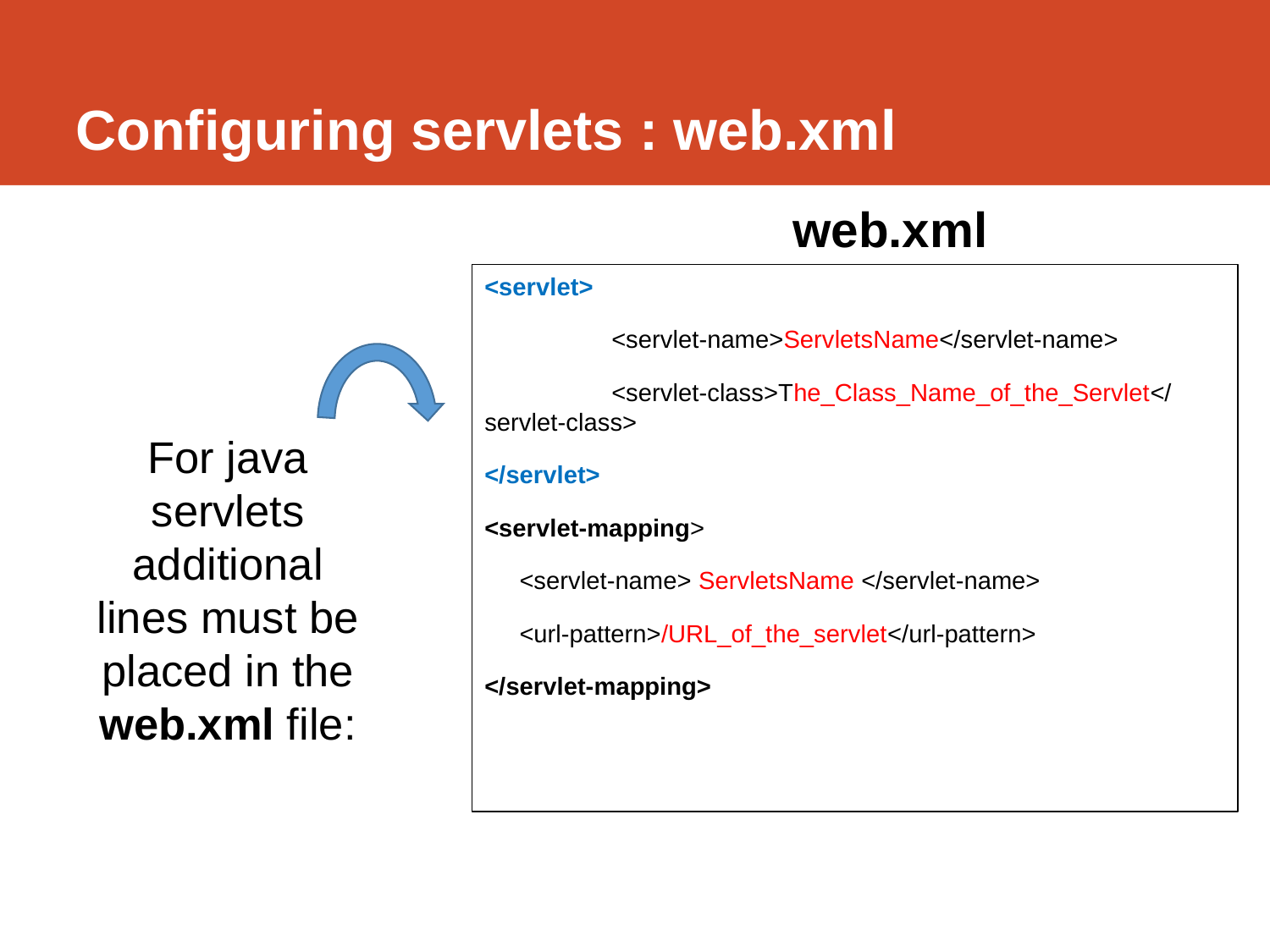

# Configuring servlets : web.xml
web.xml
<servlet>
	<servlet-name>ServletsName</servlet-name>
	<servlet-class>The_Class_Name_of_the_Servlet</servlet-class>
</servlet>
<servlet-mapping>
     <servlet-name> ServletsName </servlet-name>
     <url-pattern>/URL_of_the_servlet</url-pattern>
</servlet-mapping>

For java servlets additional lines must be placed in the web.xml file: